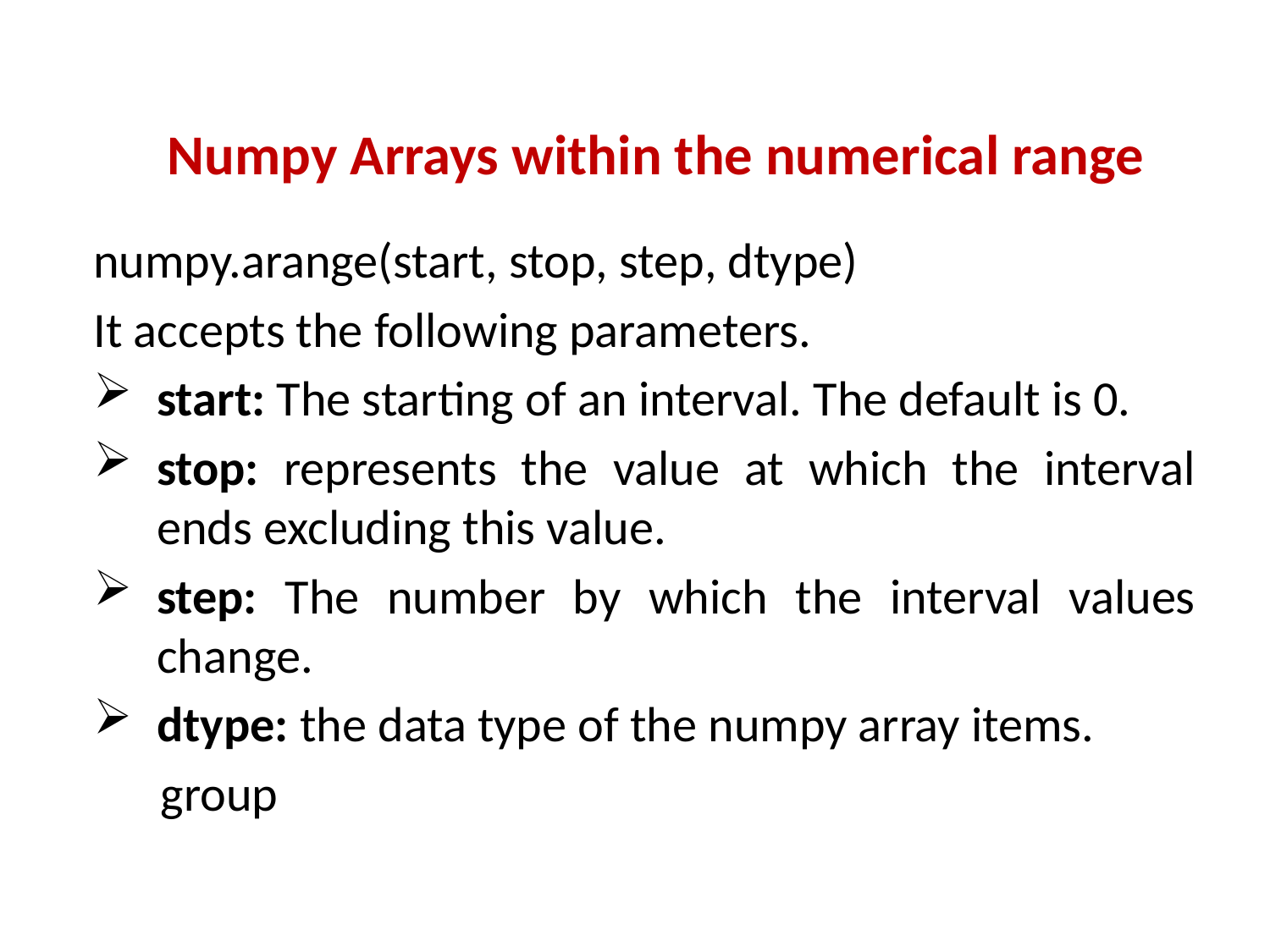

#
Numpy Arrays within the numerical range
numpy.arange(start, stop, step, dtype)
It accepts the following parameters.
start: The starting of an interval. The default is 0.
stop: represents the value at which the interval ends excluding this value.
step: The number by which the interval values change.
dtype: the data type of the numpy array items.
      group